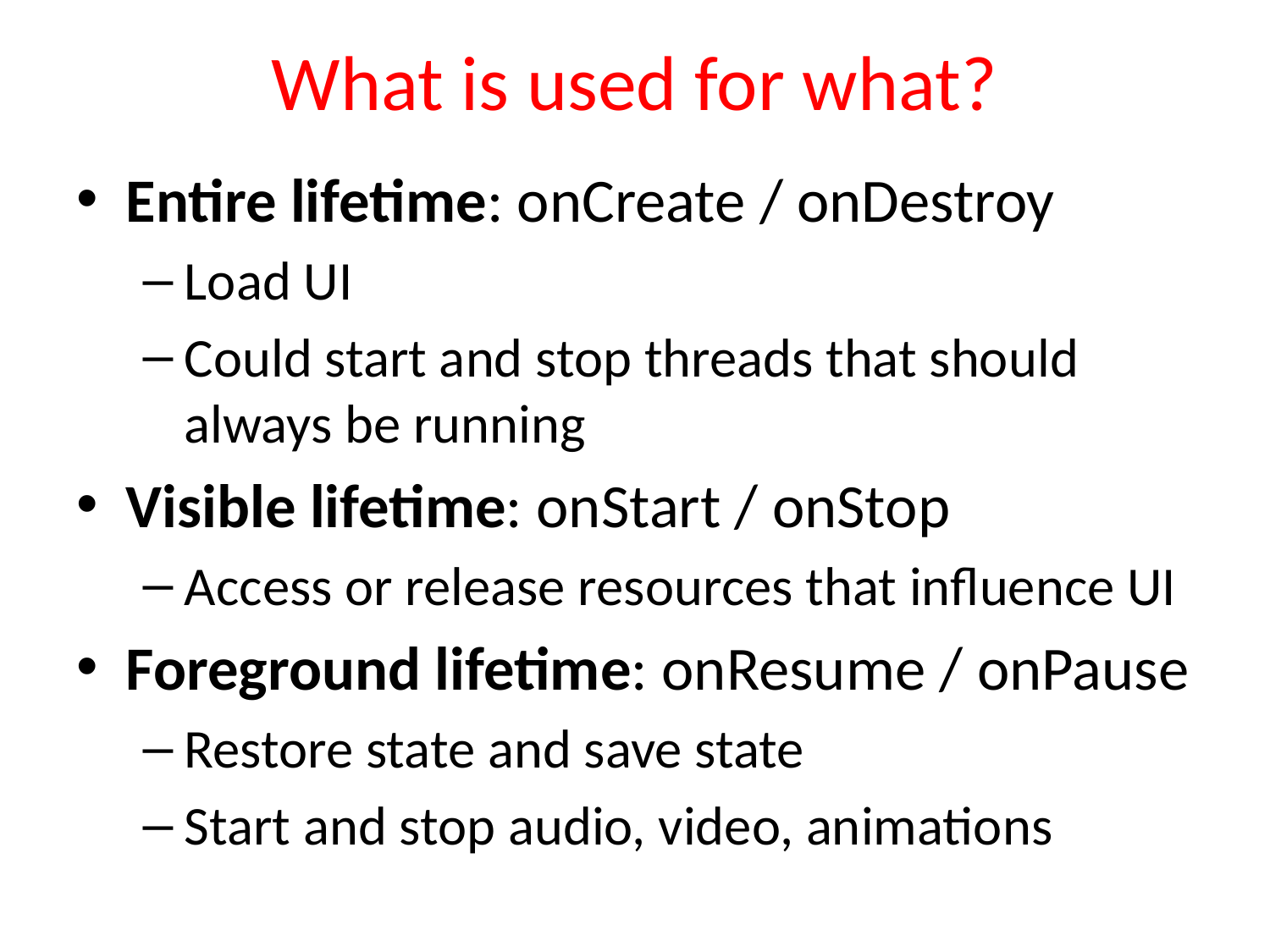

# What is used for what?
Entire lifetime: onCreate / onDestroy
Load UI
Could start and stop threads that should always be running
Visible lifetime: onStart / onStop
Access or release resources that influence UI
Foreground lifetime: onResume / onPause
Restore state and save state
Start and stop audio, video, animations